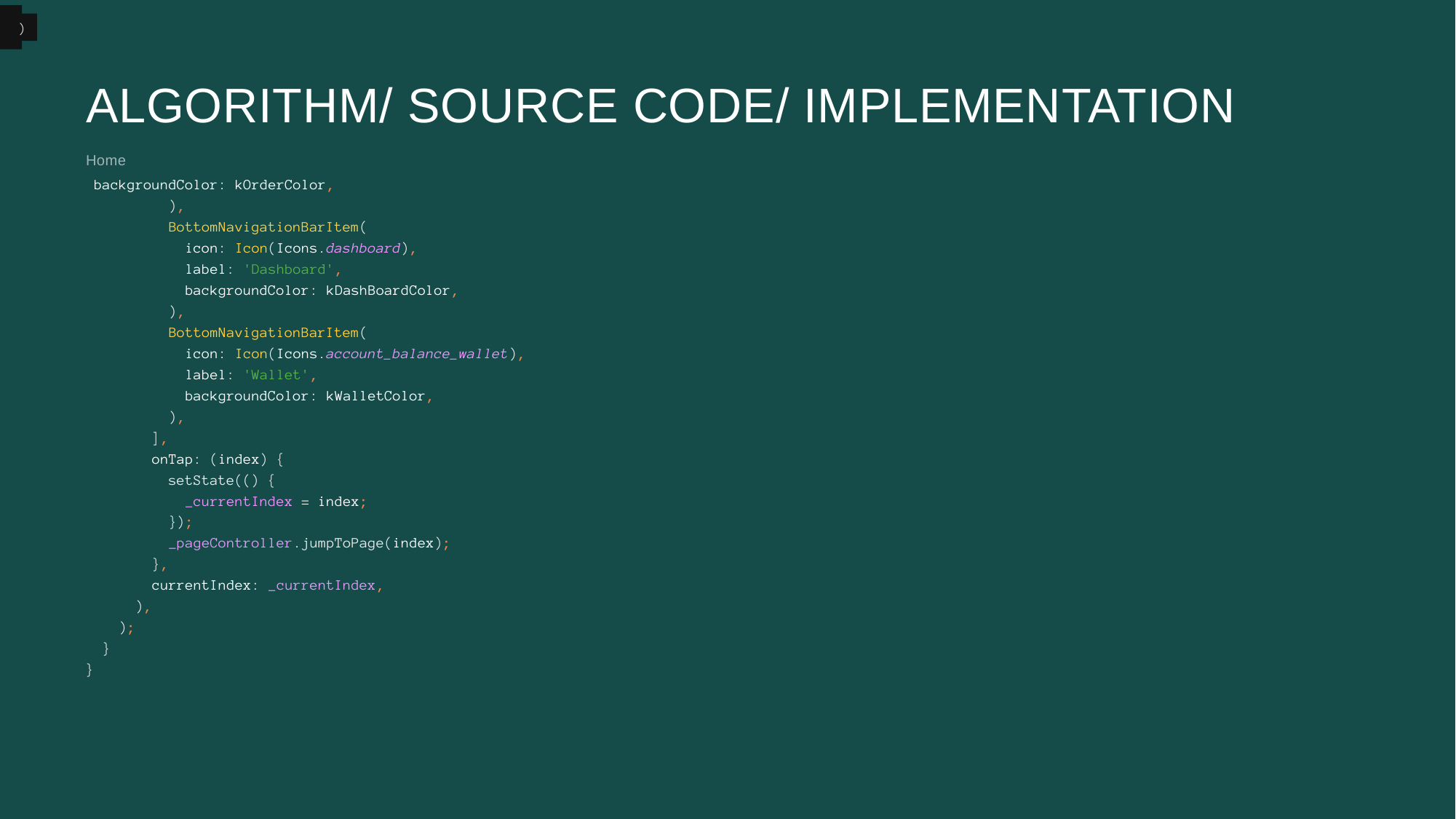

)
# ALGORITHM/ SOURCE CODE/ IMPLEMENTATION
Home
 backgroundColor: kOrderColor,
          ),
          BottomNavigationBarItem(
            icon: Icon(Icons.dashboard),
            label: 'Dashboard',
            backgroundColor: kDashBoardColor,
          ),
          BottomNavigationBarItem(
            icon: Icon(Icons.account_balance_wallet),
            label: 'Wallet',
            backgroundColor: kWalletColor,
          ),
        ],
        onTap: (index) {
          setState(() {
            _currentIndex = index;
          });
          _pageController.jumpToPage(index);
        },
        currentIndex: _currentIndex,
      ),
    );
  }
}